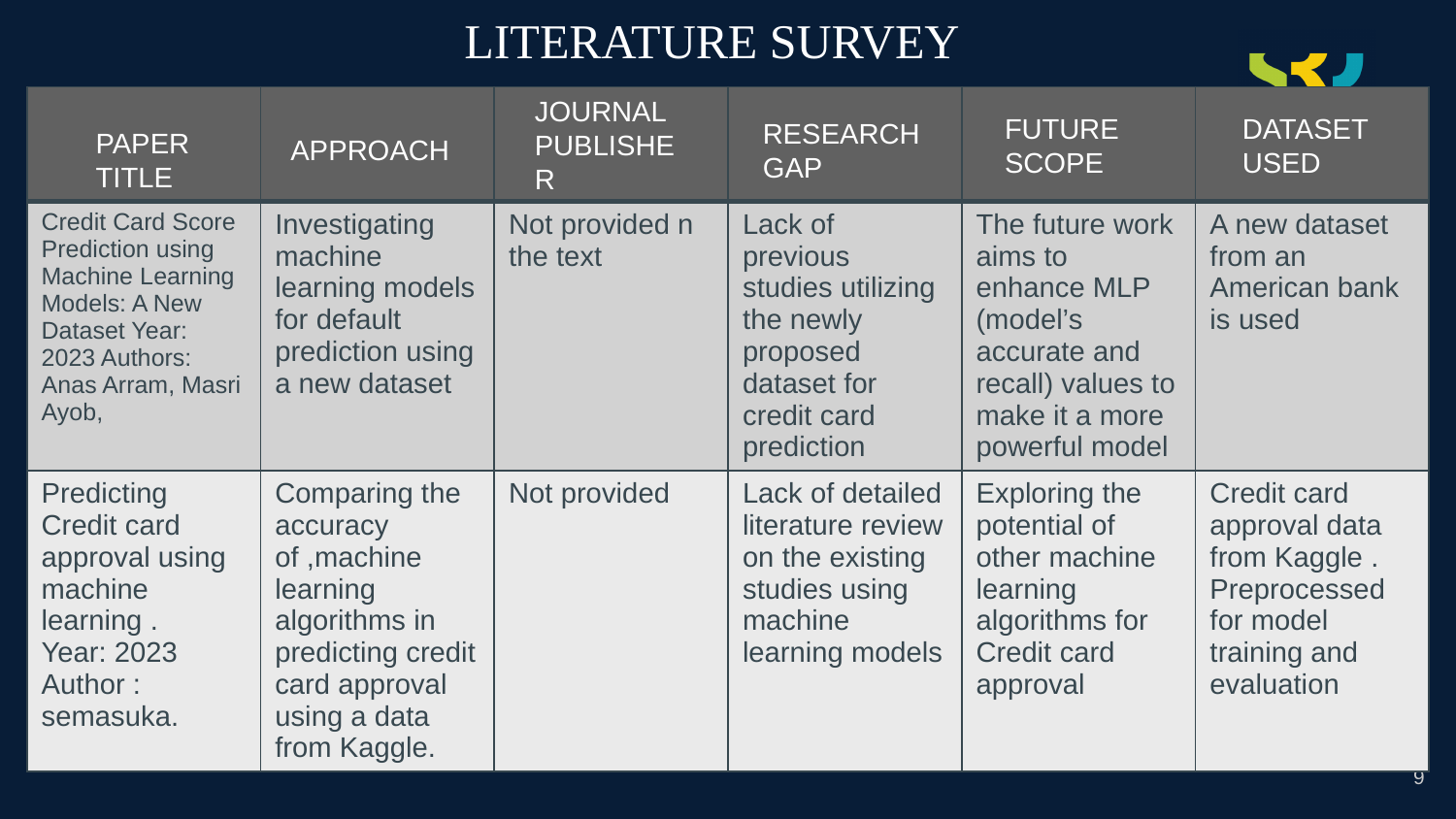

# LITERATURE SURVEY
|  |  |  |  |  |  |
| --- | --- | --- | --- | --- | --- |
| Credit Card Score Prediction using Machine Learning Models: A New Dataset Year: 2023 Authors: Anas Arram, Masri Ayob, | Investigating machine learning models for default prediction using a new dataset | Not provided n the text | Lack of previous studies utilizing the newly proposed dataset for credit card prediction | The future work aims to enhance MLP (model’s accurate and recall) values to make it a more powerful model | A new dataset from an American bank is used |
| Predicting Credit card approval using machine learning . Year: 2023 Author : semasuka. | Comparing the accuracy of ,machine learning algorithms in predicting credit card approval using a data from Kaggle. | Not provided | Lack of detailed literature review on the existing studies using machine learning models | Exploring the potential of other machine learning algorithms for Credit card approval | Credit card approval data from Kaggle . Preprocessed for model training and evaluation |
JOURNAL
PUBLISHER
FUTURE SCOPE
DATASET USED
RESEARCH GAP
PAPER TITLE
APPROACH
9